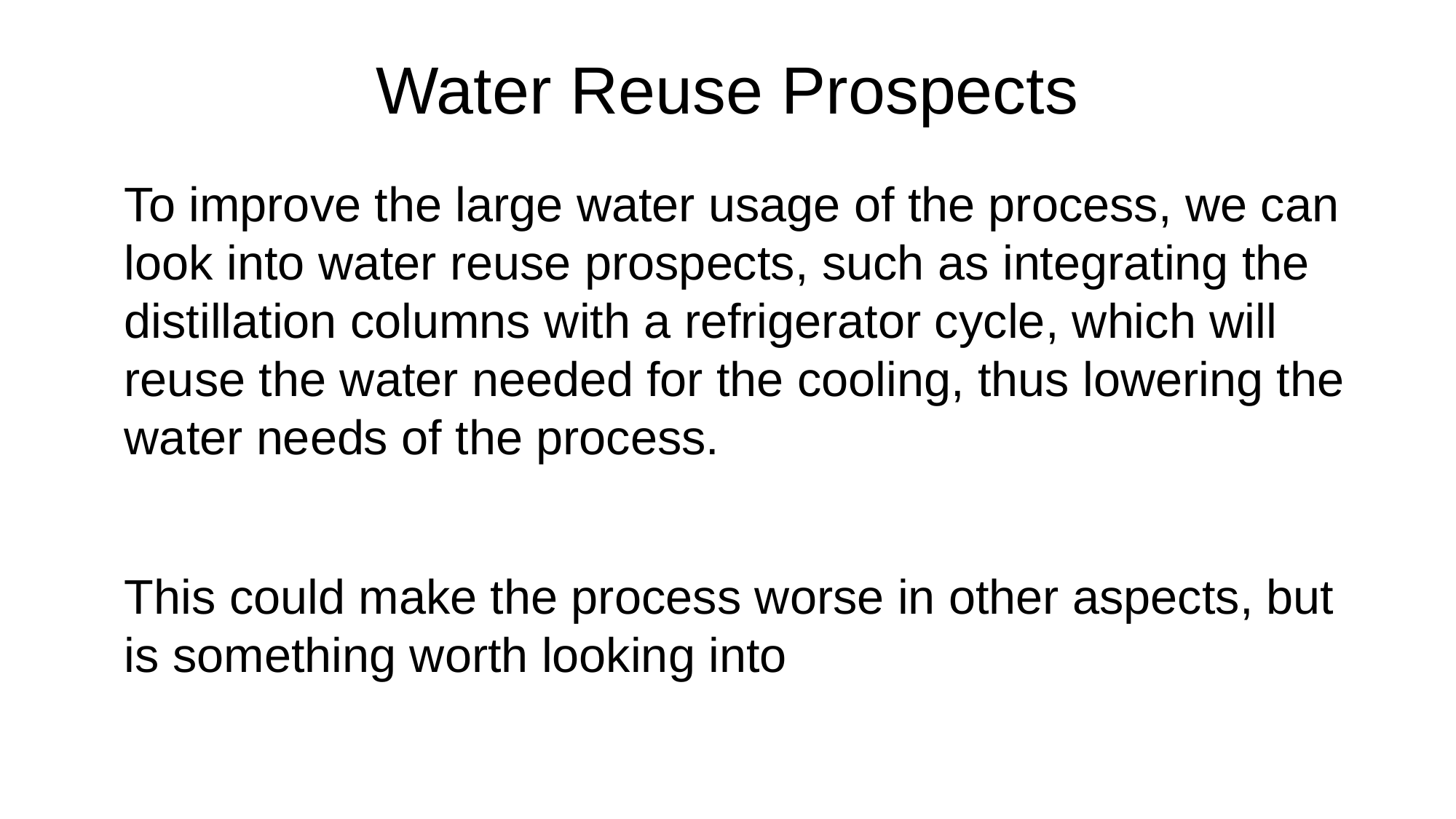

# Water Reuse Prospects
To improve the large water usage of the process, we can look into water reuse prospects, such as integrating the distillation columns with a refrigerator cycle, which will reuse the water needed for the cooling, thus lowering the water needs of the process.

This could make the process worse in other aspects, but is something worth looking into